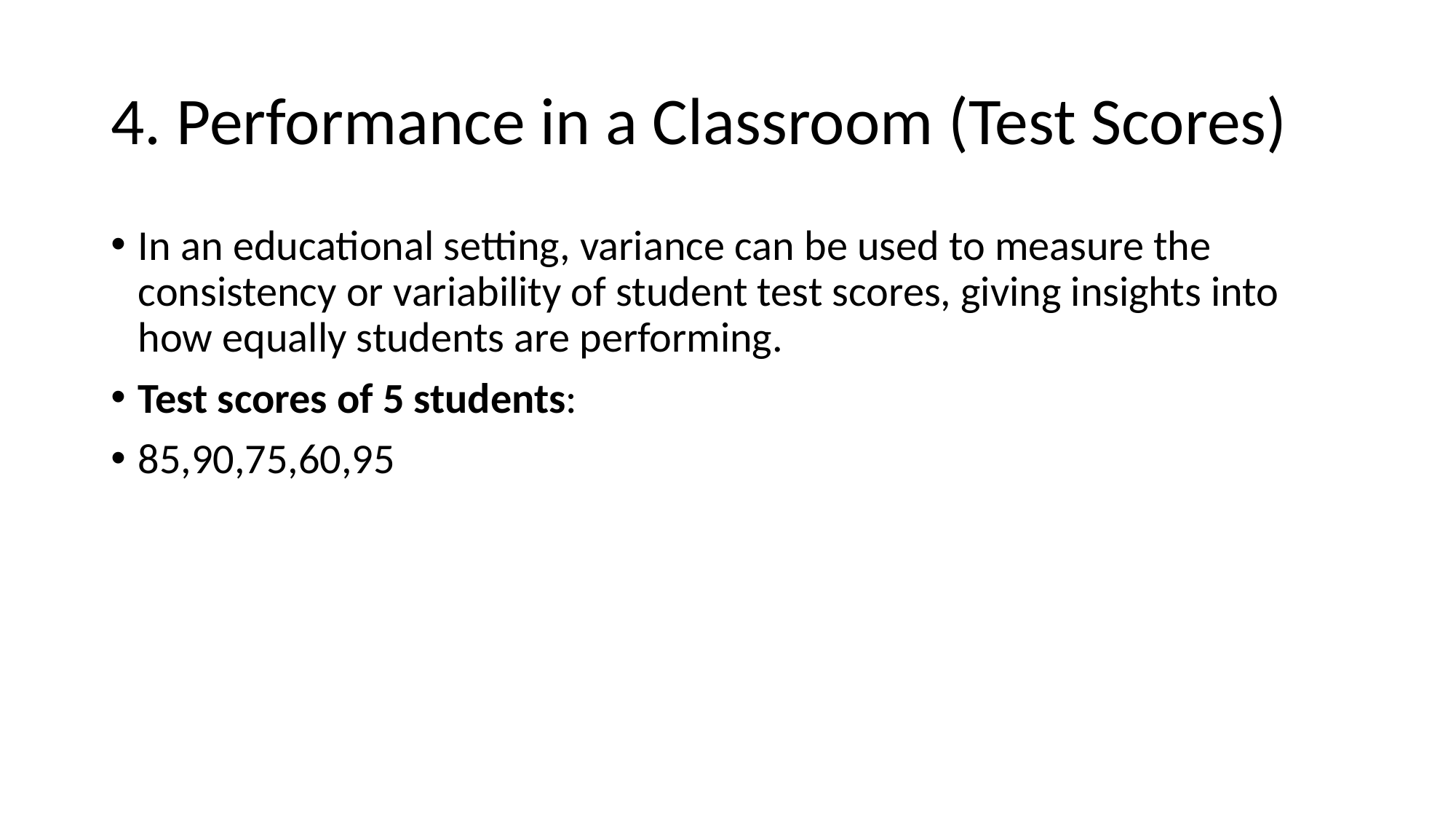

# 4. Performance in a Classroom (Test Scores)
In an educational setting, variance can be used to measure the consistency or variability of student test scores, giving insights into how equally students are performing.
Test scores of 5 students:
85,90,75,60,95